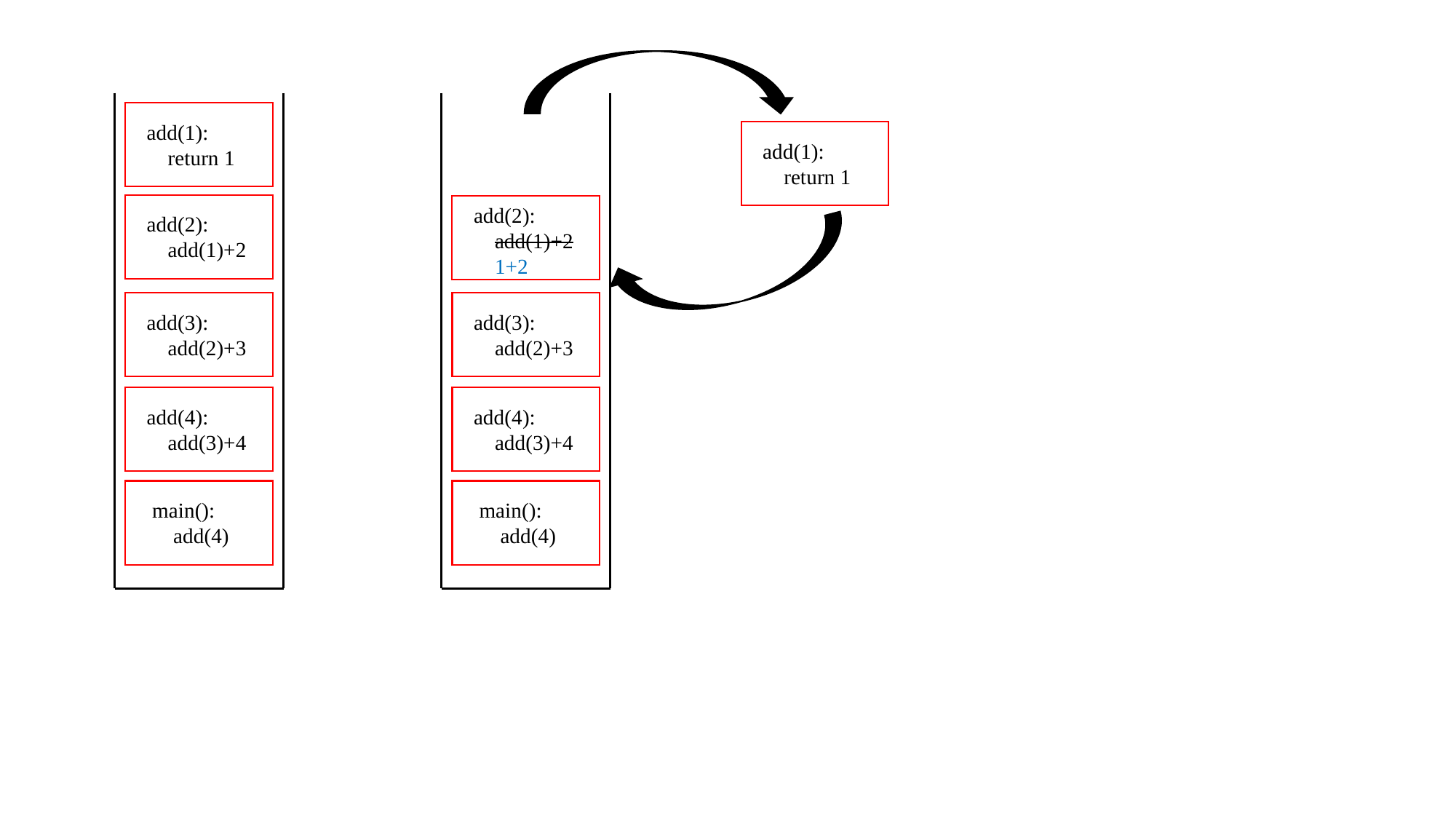

add(1):
    return 1

add(2):
    add(1)+2
    1+2

add(3):
    add(2)+3

add(4):
    add(3)+4

main():
    add(4)

add(1):
    return 1

add(2):
    add(1)+2

add(3):
    add(2)+3

add(4):
    add(3)+4

main():
    add(4)